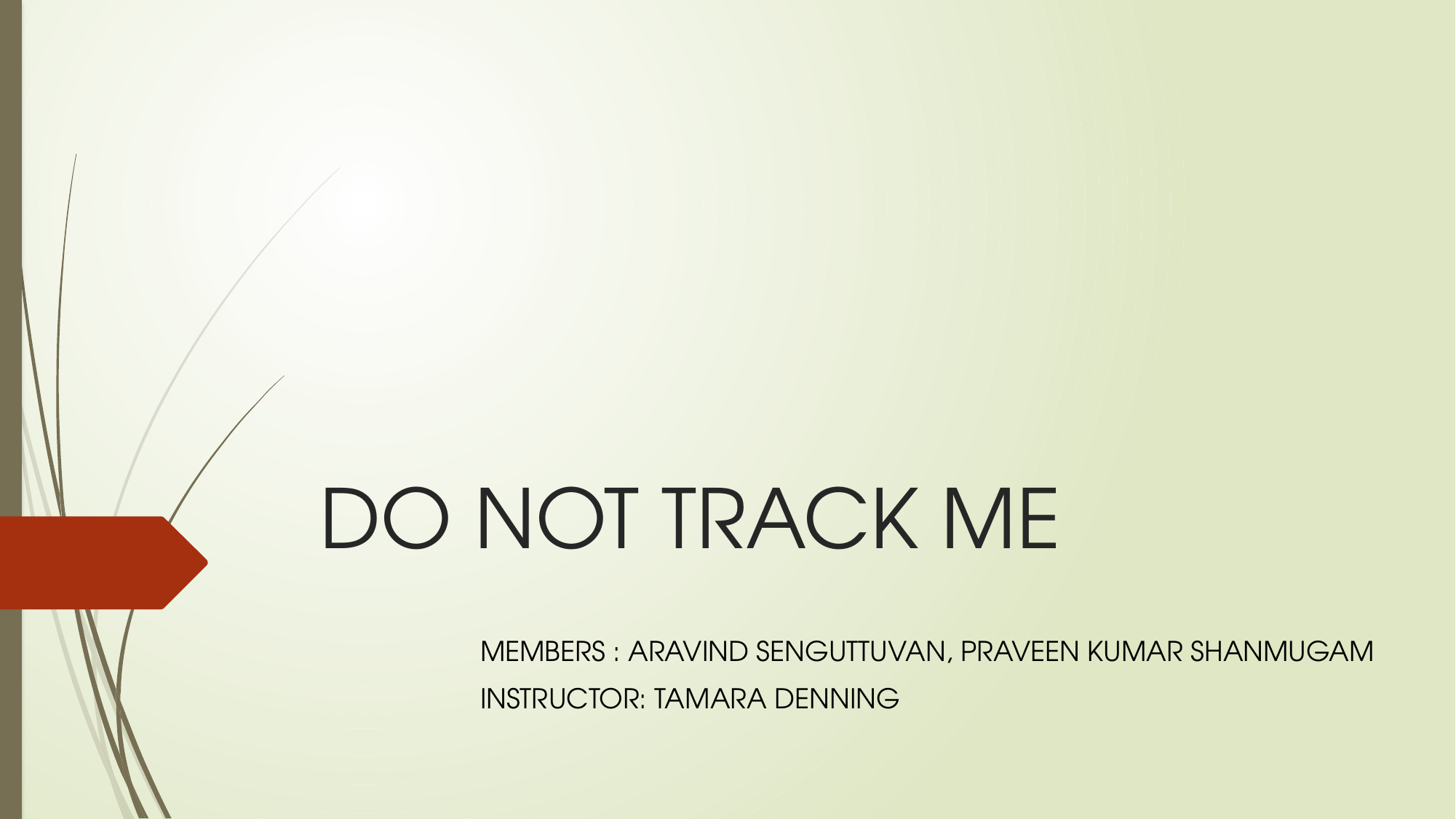

# DO NOT TRACK ME
MEMBERS : ARAVIND SENGUTTUVAN, PRAVEEN KUMAR SHANMUGAM
INSTRUCTOR: TAMARA DENNING